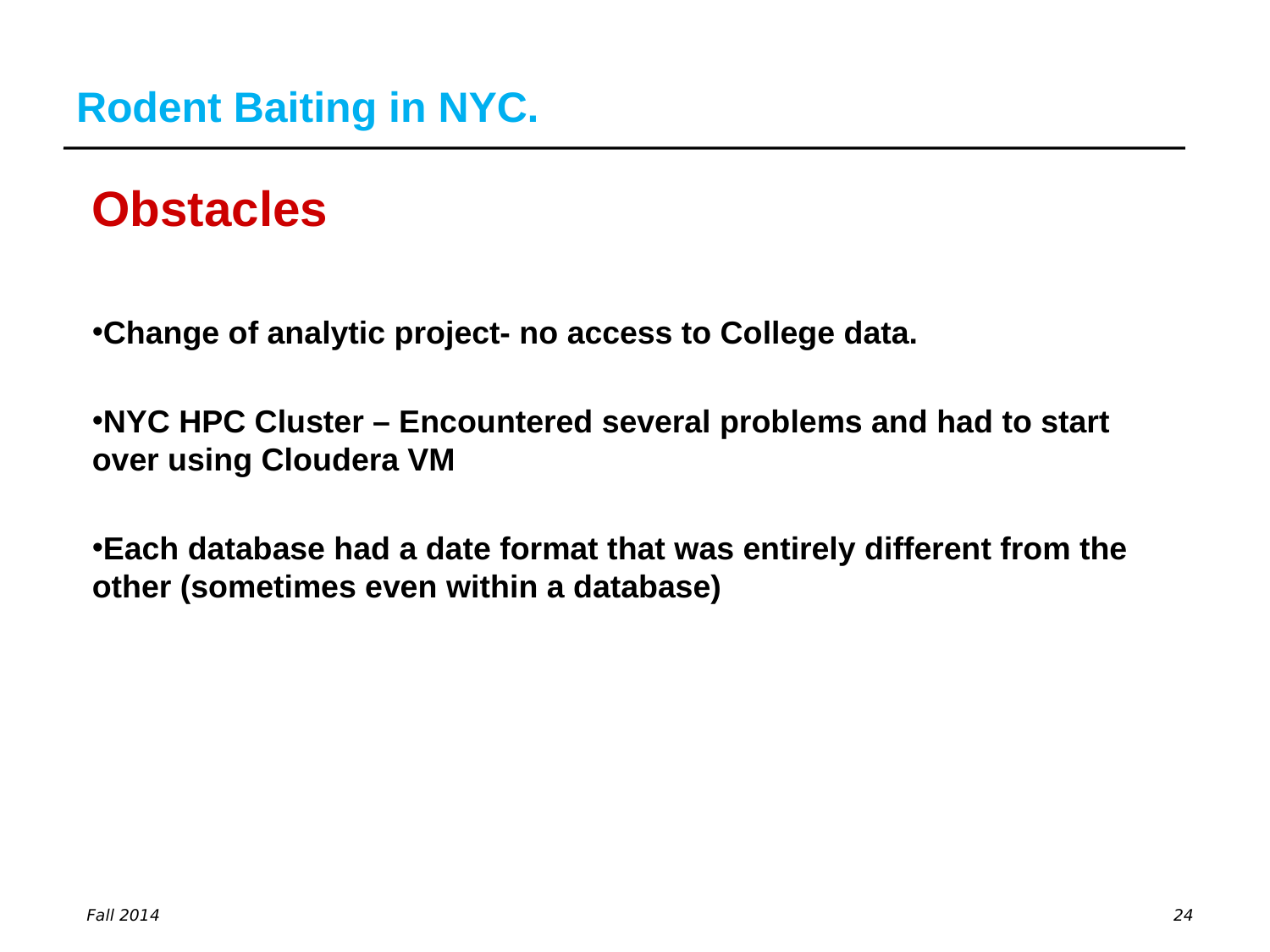

# Rodent Baiting in NYC.

Obstacles

Change of analytic project- no access to College data.

NYC HPC Cluster – Encountered several problems and had to start over using Cloudera VM

Each database had a date format that was entirely different from the other (sometimes even within a database)

24